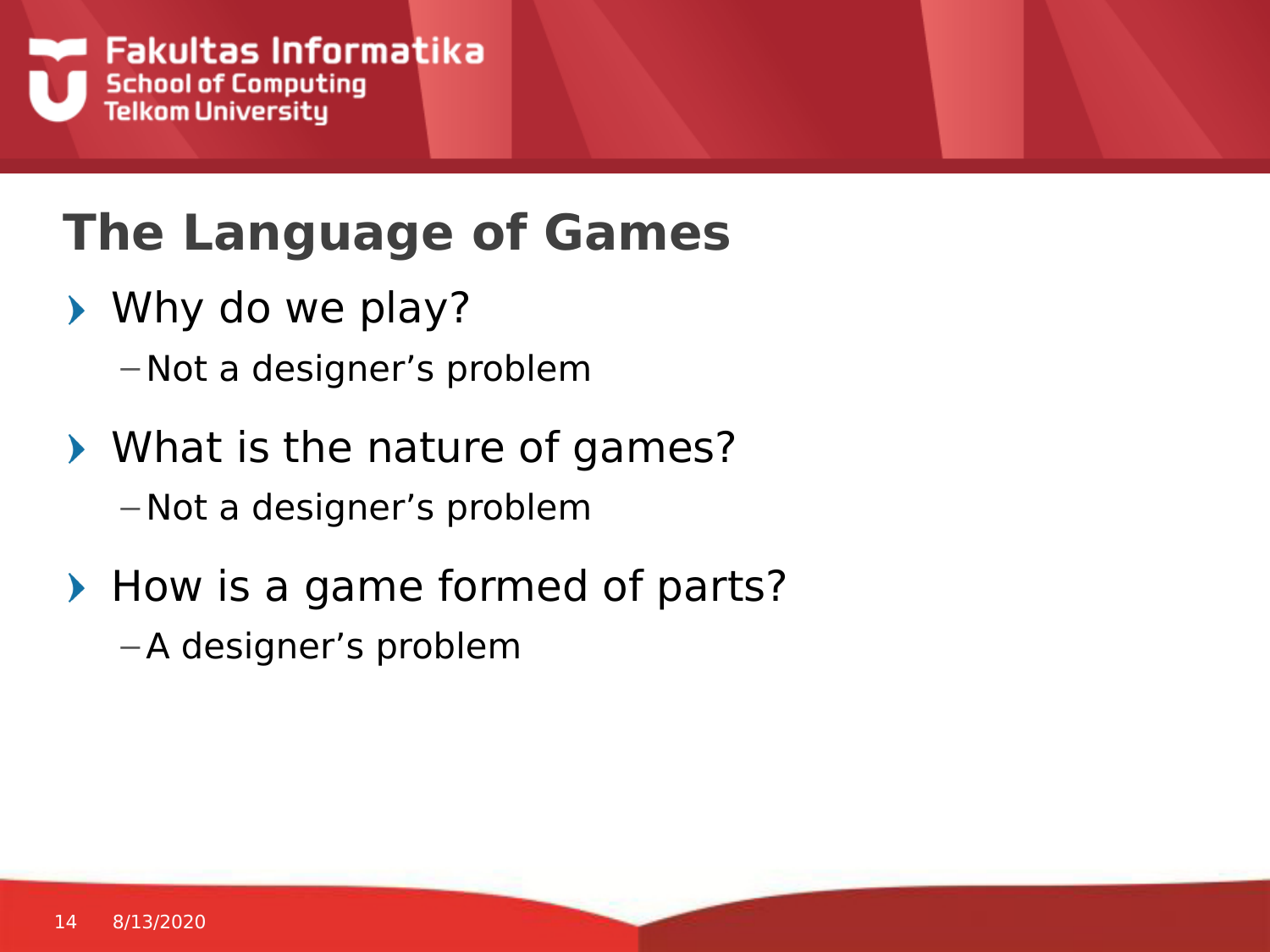

# The Language of Games
Why do we play?
Not a designer’s problem
What is the nature of games?
Not a designer’s problem
How is a game formed of parts?
A designer’s problem
14
8/13/2020